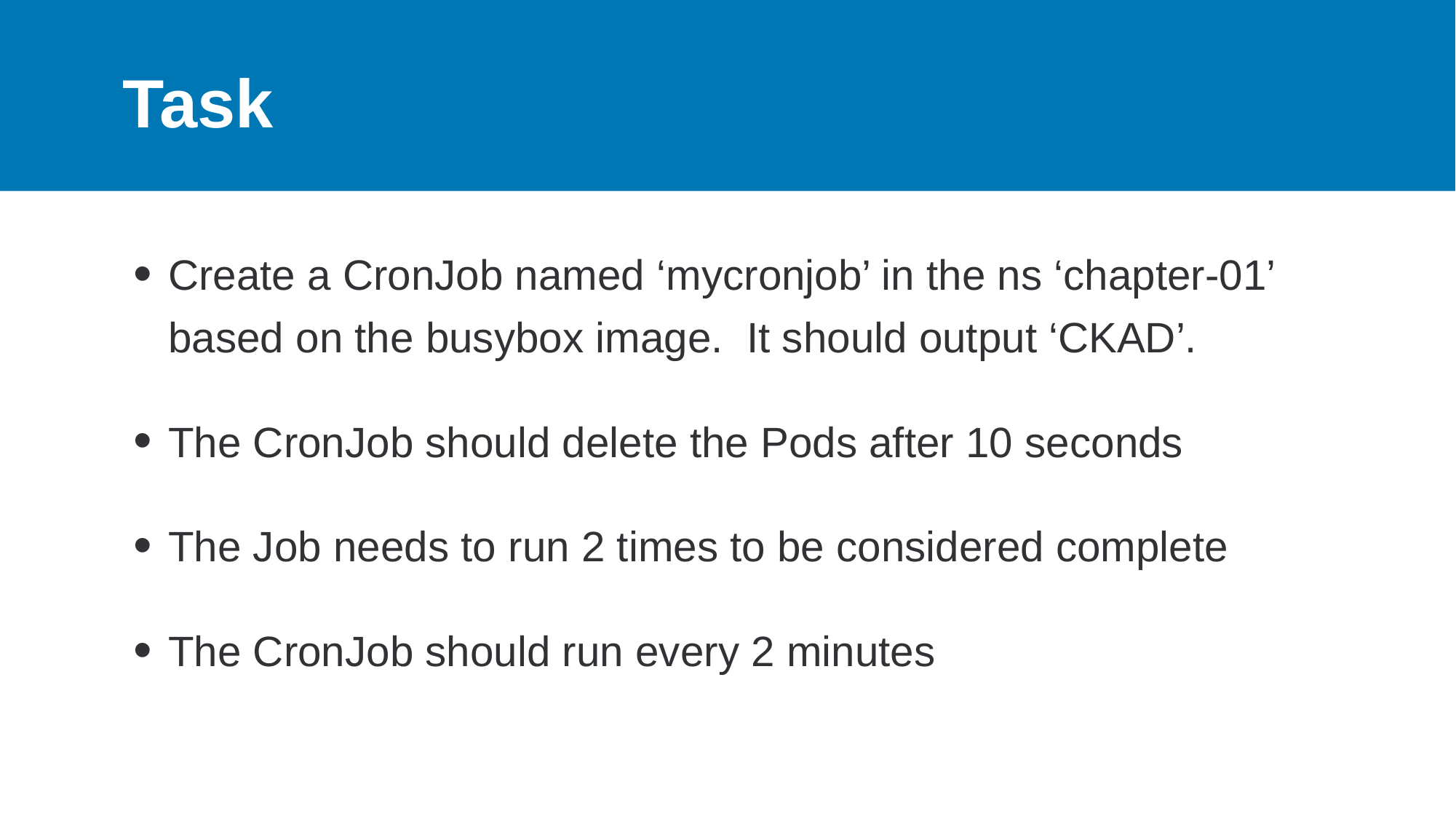

# Task
Create a CronJob named ‘mycronjob’ in the ns ‘chapter-01’ based on the busybox image.  It should output ‘CKAD’.
The CronJob should delete the Pods after 10 seconds
The Job needs to run 2 times to be considered complete
The CronJob should run every 2 minutes